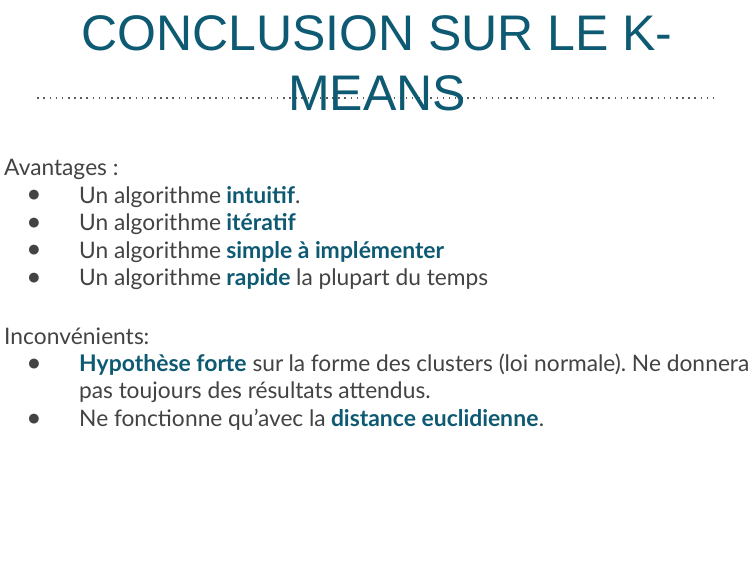

# CONCLUSION SUR LE K-MEANS
Avantages :
Un algorithme intuitif.
Un algorithme itératif
Un algorithme simple à implémenter
Un algorithme rapide la plupart du temps

Inconvénients:
Hypothèse forte sur la forme des clusters (loi normale). Ne donnera pas toujours des résultats attendus.
Ne fonctionne qu’avec la distance euclidienne.